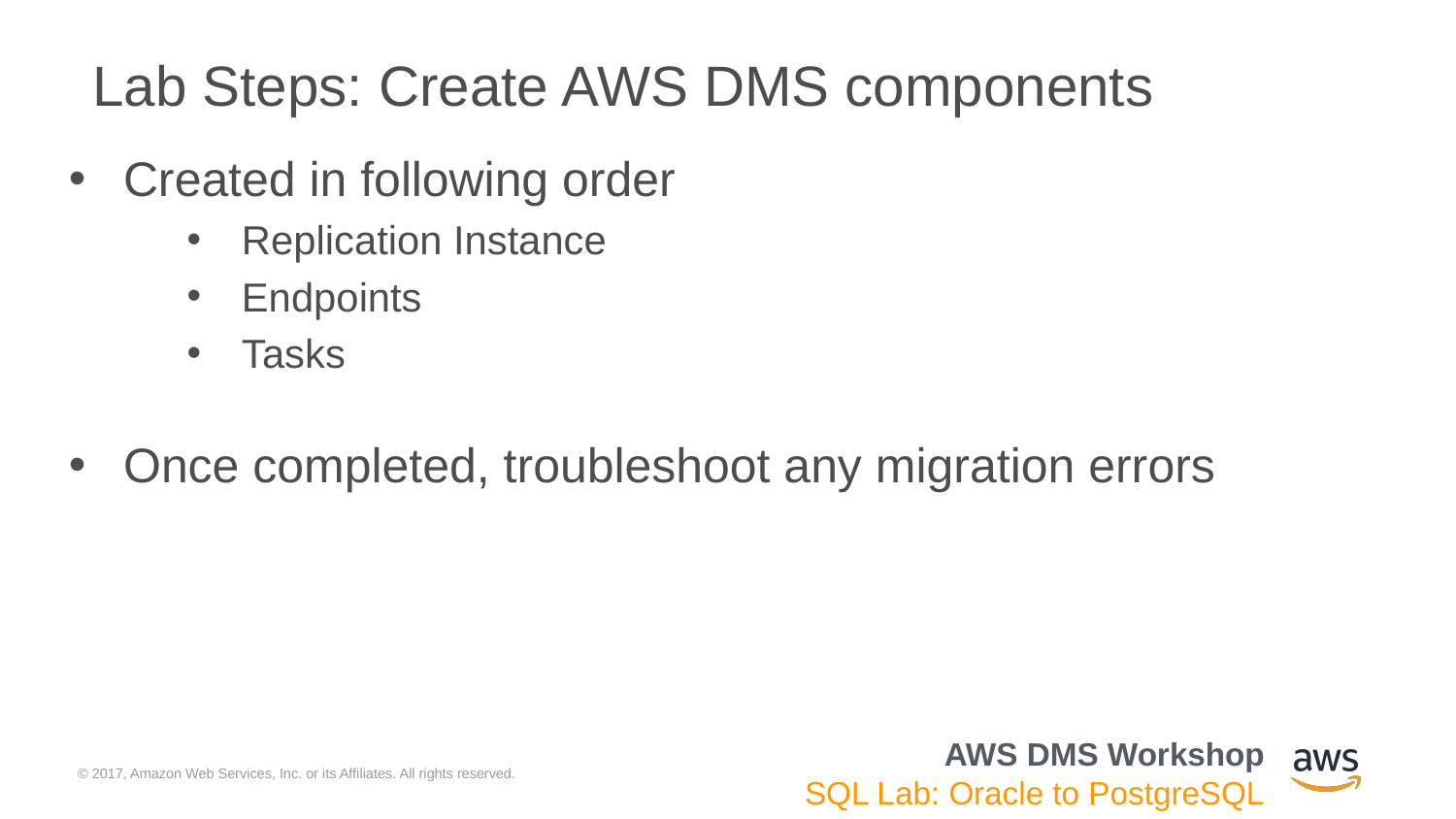

Lab Steps: Create AWS DMS components
Created in following order
Replication Instance
Endpoints
Tasks
Once completed, troubleshoot any migration errors